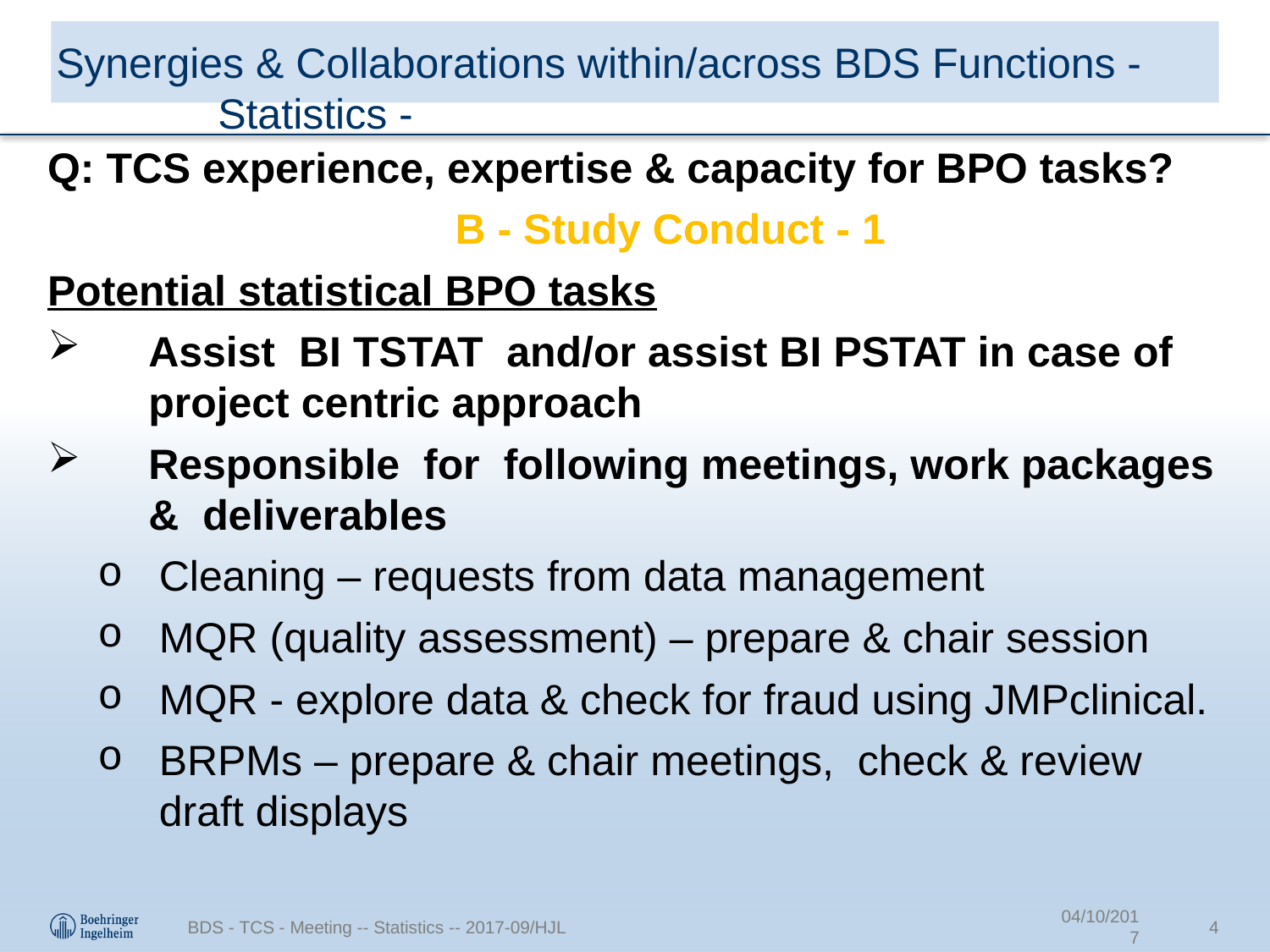

# Synergies & Collaborations within/across BDS Functions - Statistics -
Q: TCS experience, expertise & capacity for BPO tasks?
B - Study Conduct - 1
Potential statistical BPO tasks
Assist  BI TSTAT  and/or assist BI PSTAT in case of project centric approach
Responsible  for  following meetings, work packages &  deliverables
Cleaning – requests from data management
MQR (quality assessment) – prepare & chair session
MQR - explore data & check for fraud using JMPclinical.
BRPMs – prepare & chair meetings,  check & review draft displays
BDS - TCS - Meeting -- Statistics -- 2017-09/HJL
04/10/2017
4